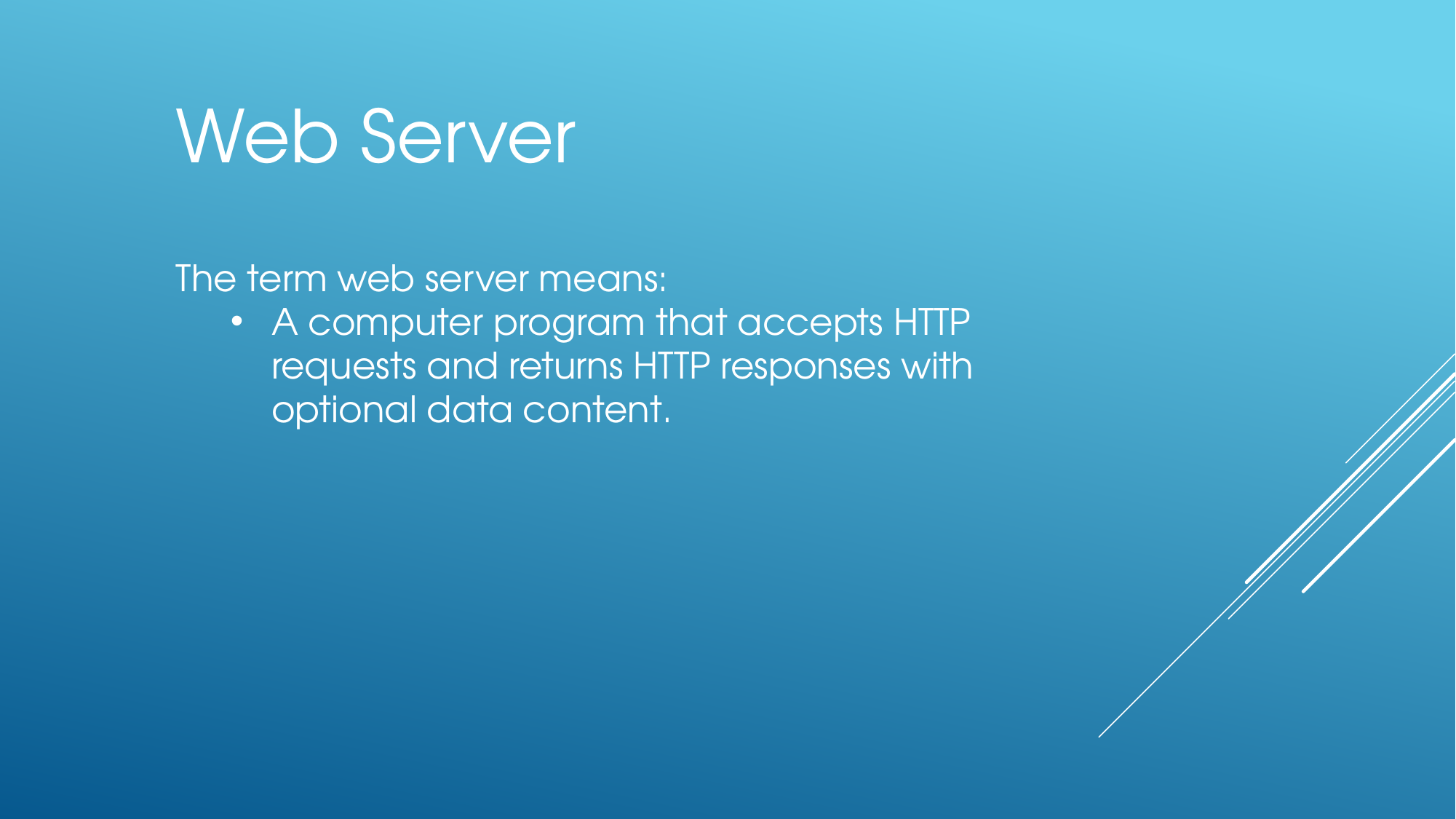

Web Server

The term web server means:
A computer program that accepts HTTP requests and returns HTTP responses with optional data content.